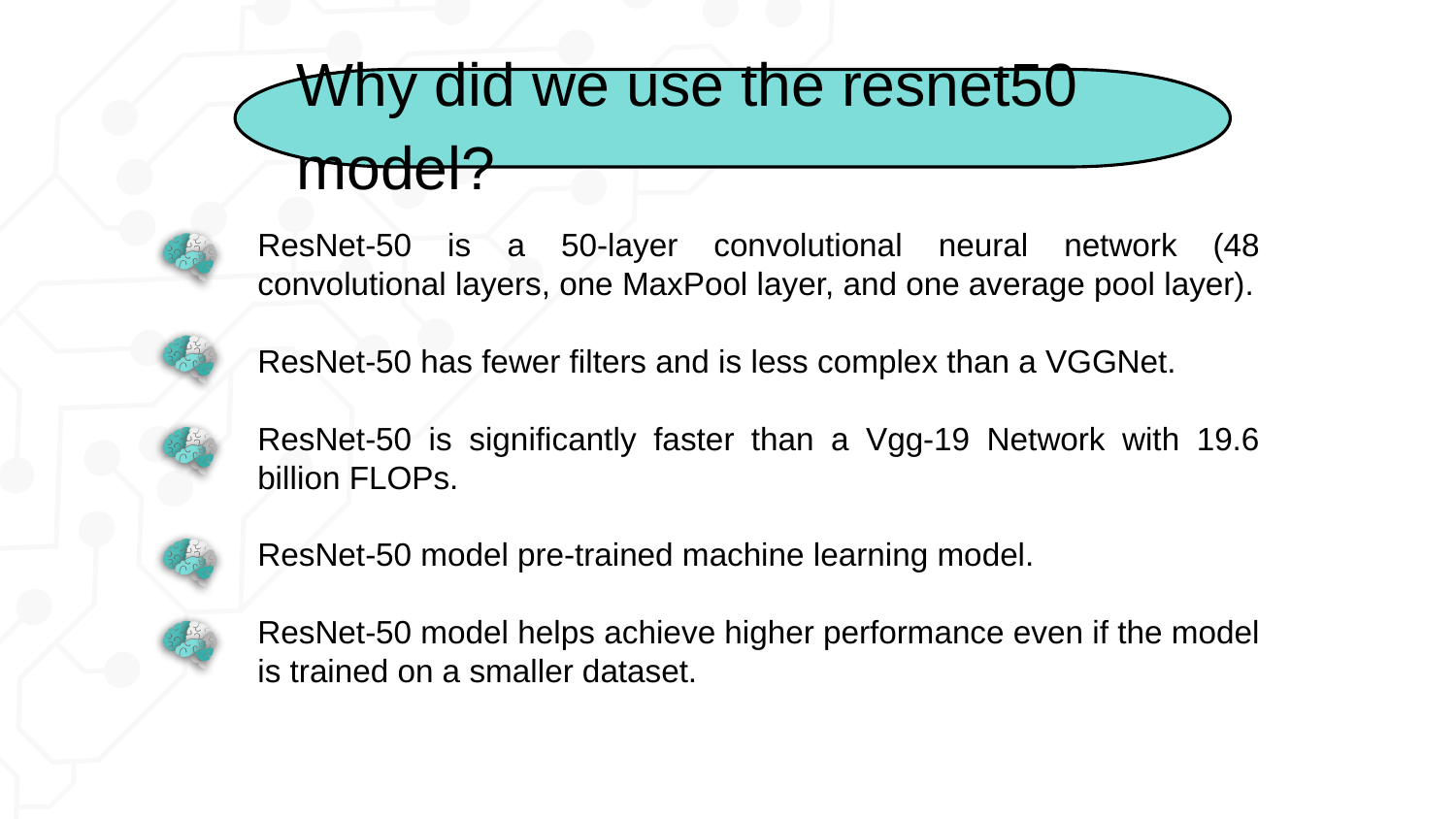

Why did we use the resnet50 model?

ResNet-50 is a 50-layer convolutional neural network (48 convolutional layers, one MaxPool layer, and one average pool layer).

ResNet-50 has fewer filters and is less complex than a VGGNet.

ResNet-50 is significantly faster than a Vgg-19 Network with 19.6 billion FLOPs.

ResNet-50 model pre-trained machine learning model.

ResNet-50 model helps achieve higher performance even if the model is trained on a smaller dataset.